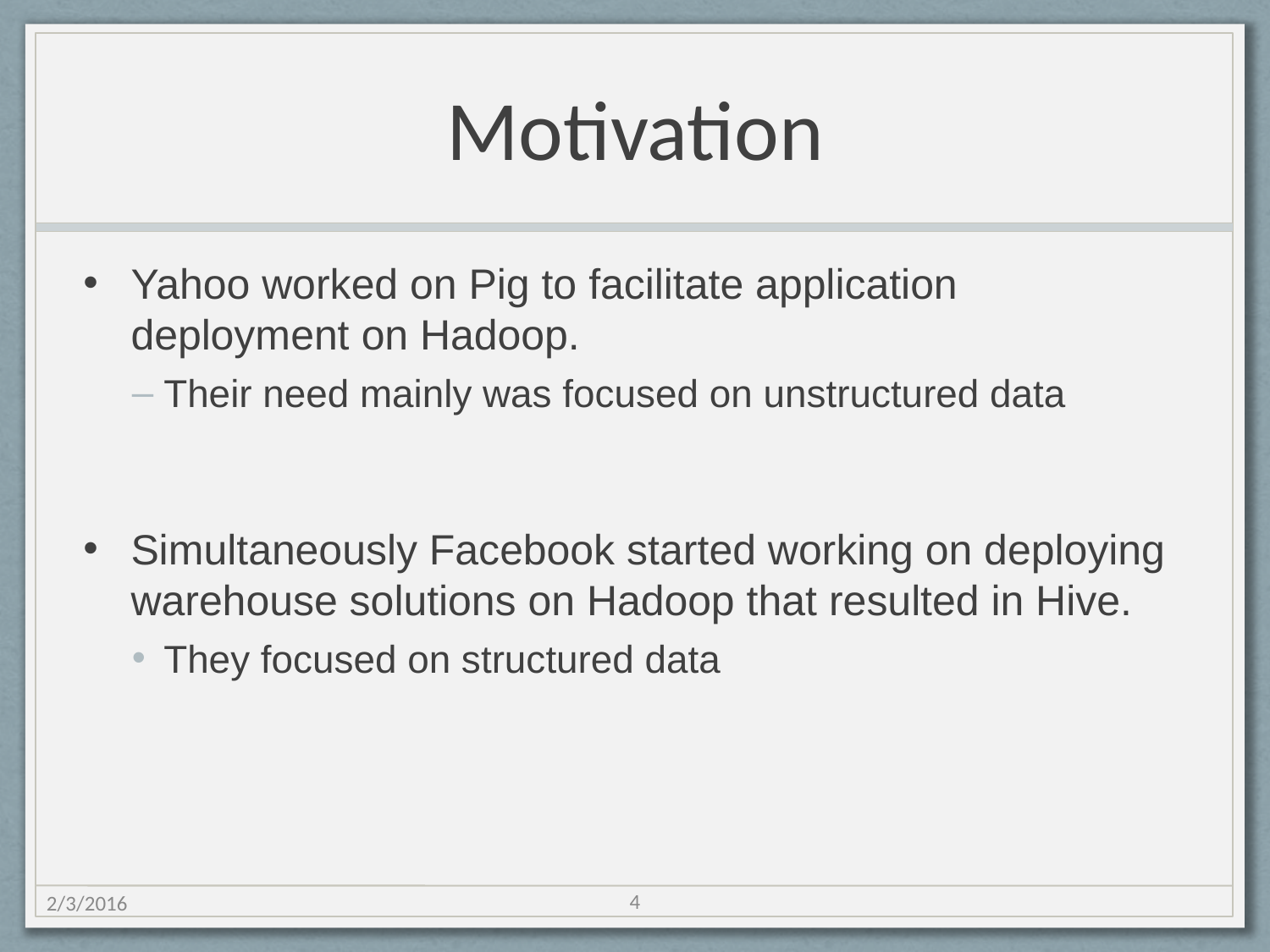

# Motivation
Yahoo worked on Pig to facilitate application deployment on Hadoop.
Their need mainly was focused on unstructured data

Simultaneously Facebook started working on deploying warehouse solutions on Hadoop that resulted in Hive.
They focused on structured data
4
2/3/2016